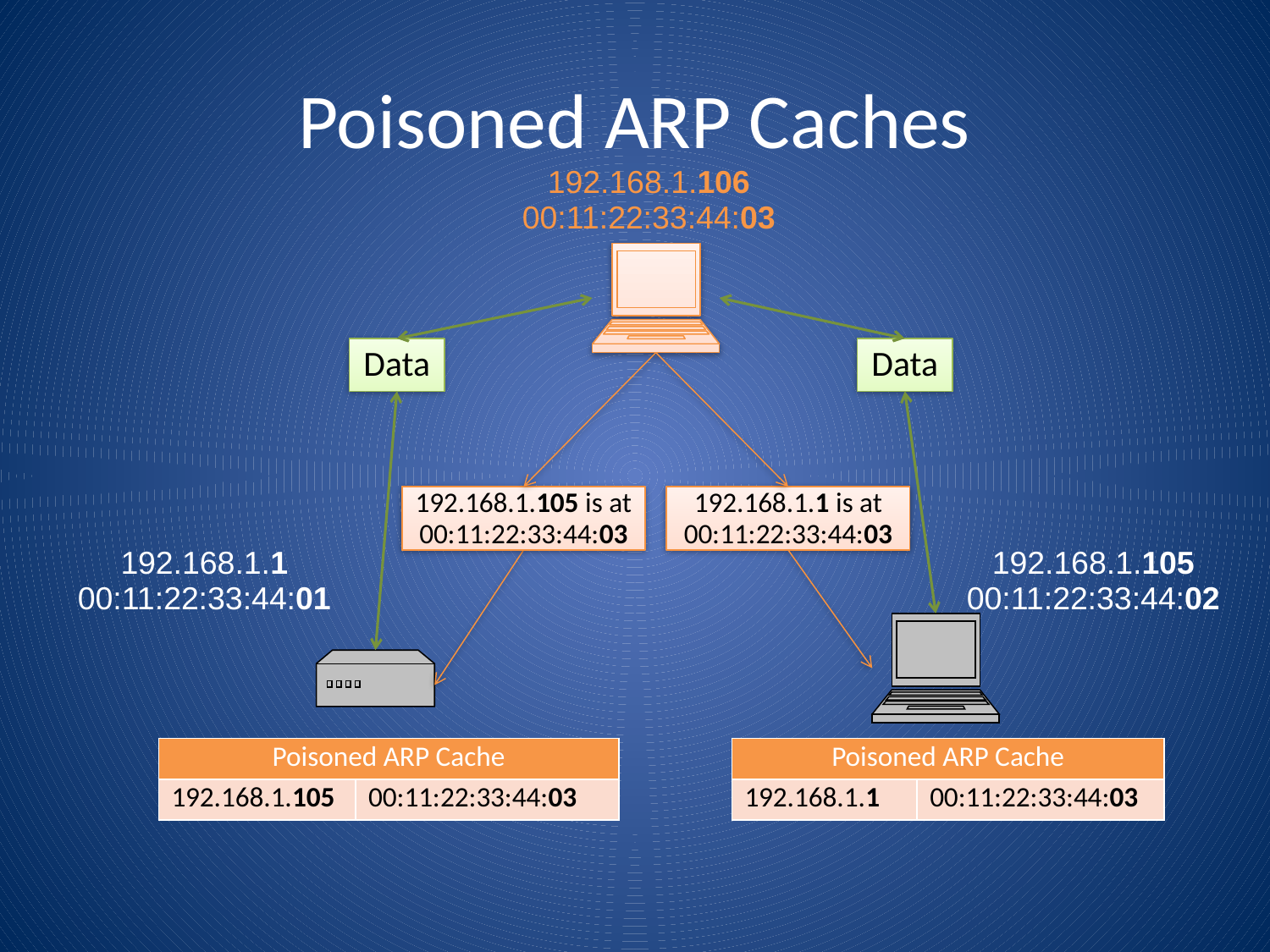

# Poisoned ARP Caches
192.168.1.106
00:11:22:33:44:03

Data
Data
192.168.1.105 is at 00:11:22:33:44:03
192.168.1.1 is at 00:11:22:33:44:03
192.168.1.1
00:11:22:33:44:01
192.168.1.105
00:11:22:33:44:02

| Poisoned ARP Cache |  |
| --- | --- |
| 192.168.1.105 | 00:11:22:33:44:03 |
| Poisoned ARP Cache |  |
| --- | --- |
| 192.168.1.1 | 00:11:22:33:44:03 |